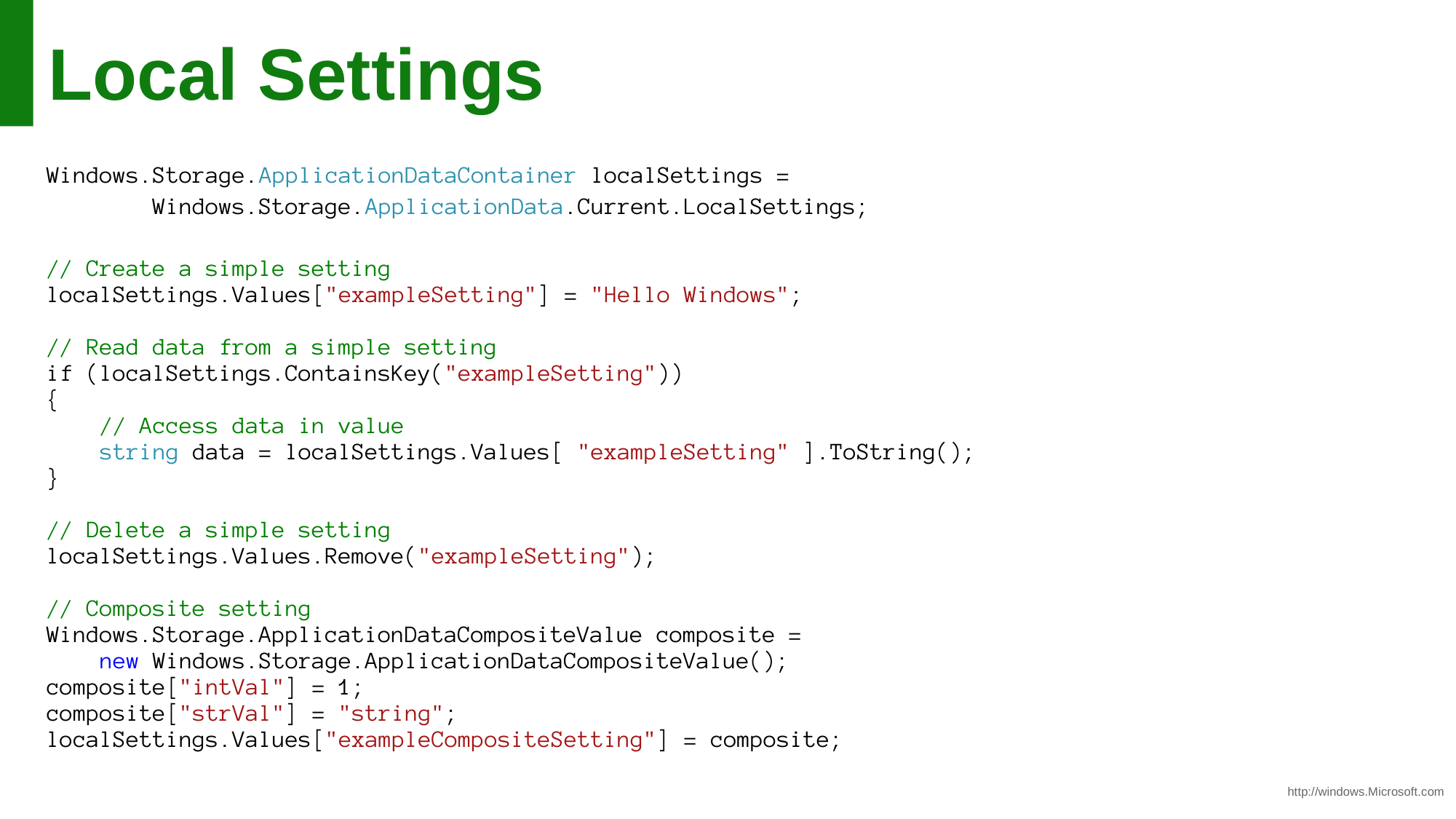

11
# Local Settings
Windows.Storage.ApplicationDataContainer localSettings =
        Windows.Storage.ApplicationData.Current.LocalSettings;
// Create a simple setting
localSettings.Values["exampleSetting"] = "Hello Windows";
// Read data from a simple setting
if (localSettings.ContainsKey("exampleSetting"))
{
    // Access data in value
    string data = localSettings.Values[ "exampleSetting" ].ToString();
}
// Delete a simple setting
localSettings.Values.Remove("exampleSetting");
// Composite setting
Windows.Storage.ApplicationDataCompositeValue composite =
    new Windows.Storage.ApplicationDataCompositeValue();
composite["intVal"] = 1;
composite["strVal"] = "string";
localSettings.Values["exampleCompositeSetting"] = composite;